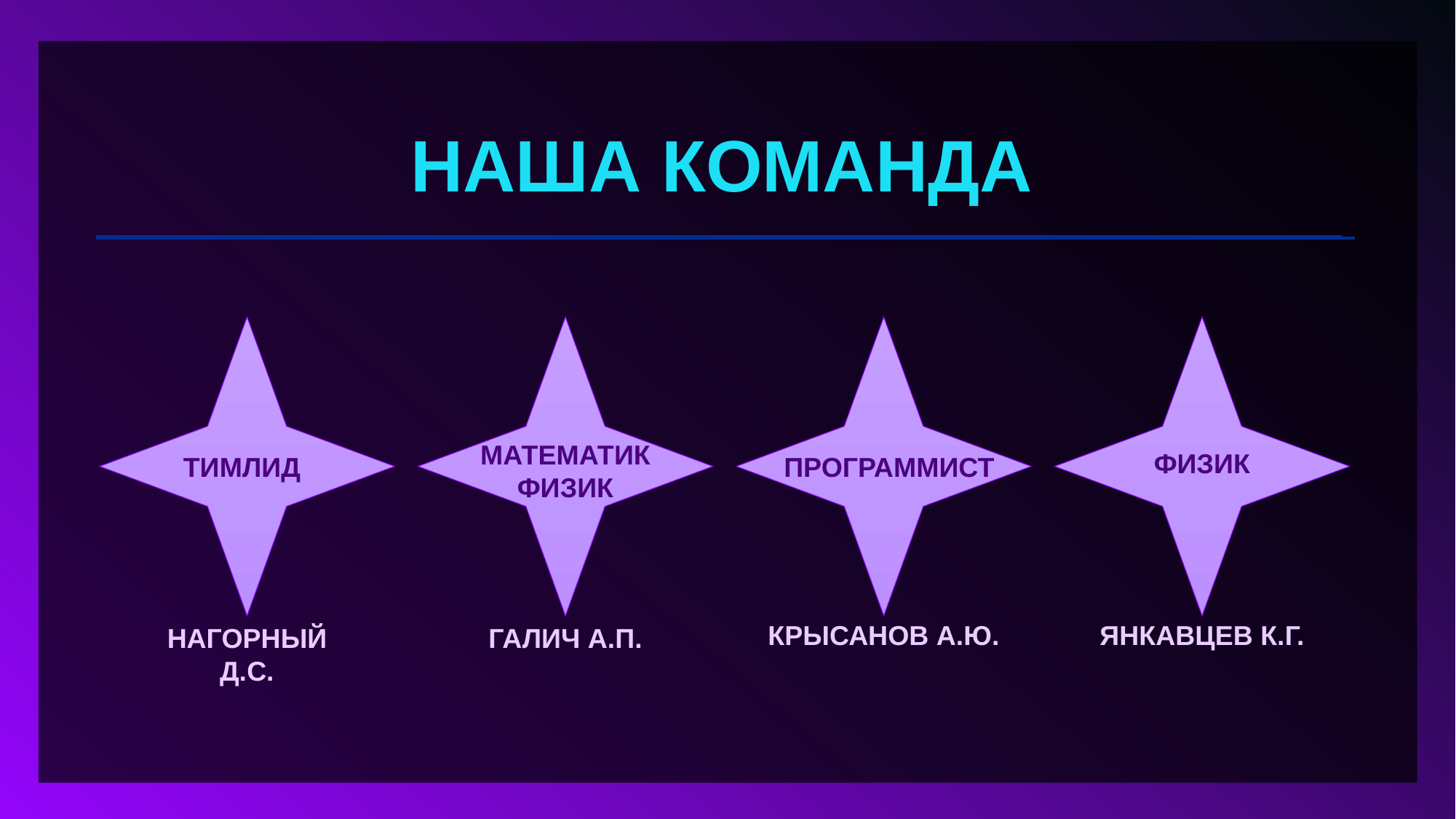

# Наша команда

МАТЕМАТИКФИЗИК
ФИЗИК
ТИМЛИД
ПРОГРАММИСТ
КРЫСАНОВ А.Ю.
ЯНКАВЦЕВ К.Г.
НАГОРНЫЙ Д.С.
ГАЛИЧ А.П.